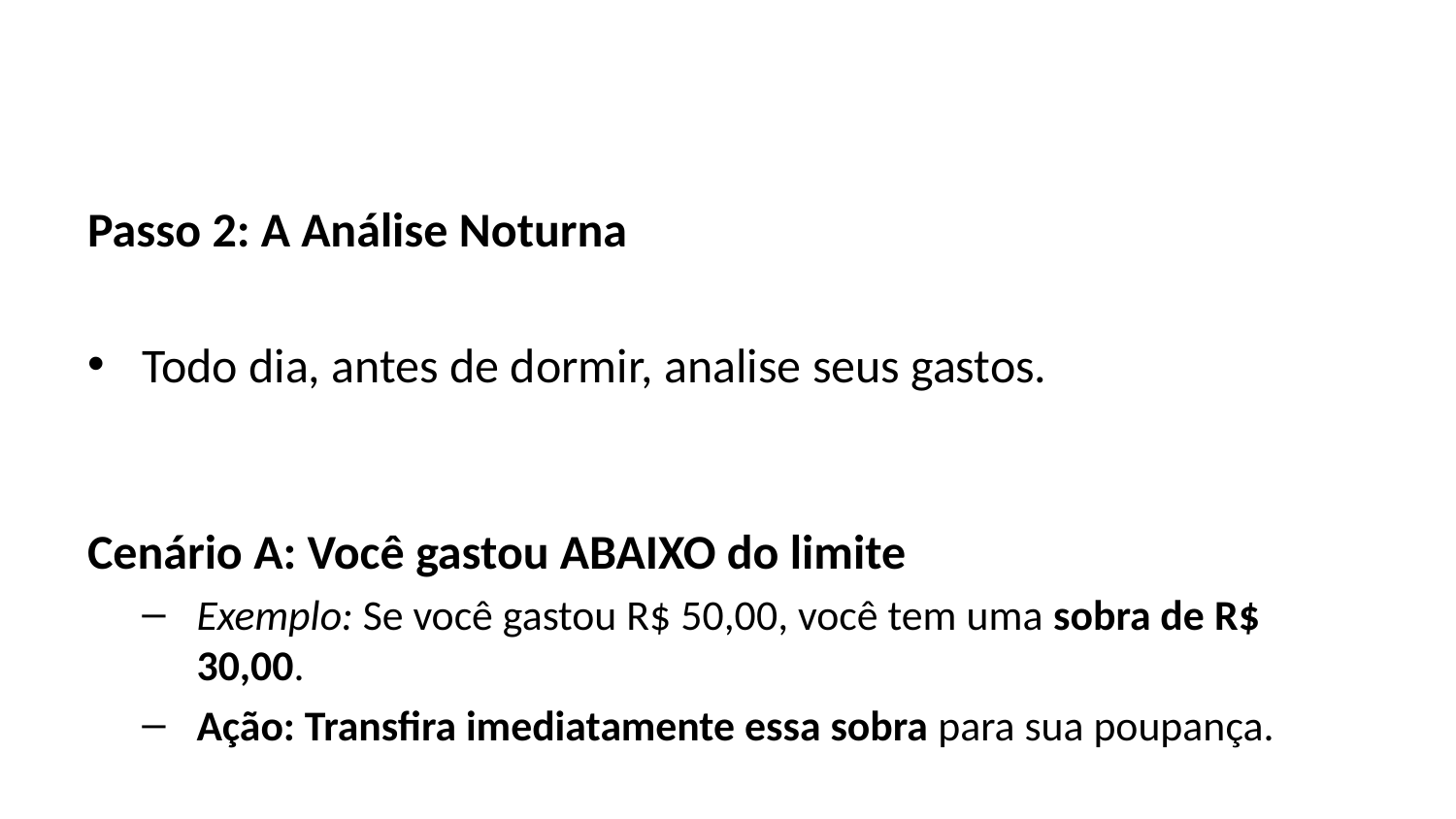

Passo 2: A Análise Noturna

Todo dia, antes de dormir, analise seus gastos.

Cenário A: Você gastou ABAIXO do limite
Exemplo: Se você gastou R$ 50,00, você tem uma sobra de R$ 30,00.
Ação: Transfira imediatamente essa sobra para sua poupança.

Cenário B: Você gastou ACIMA do limite
Exemplo: Se você gastou R$ 100,00, você teve um excesso de R$ 20,00.
Ação: Ajuste o limite do dia seguinte para compensar.
No dia seguinte, seu poder de compra será de R$ 60,00.